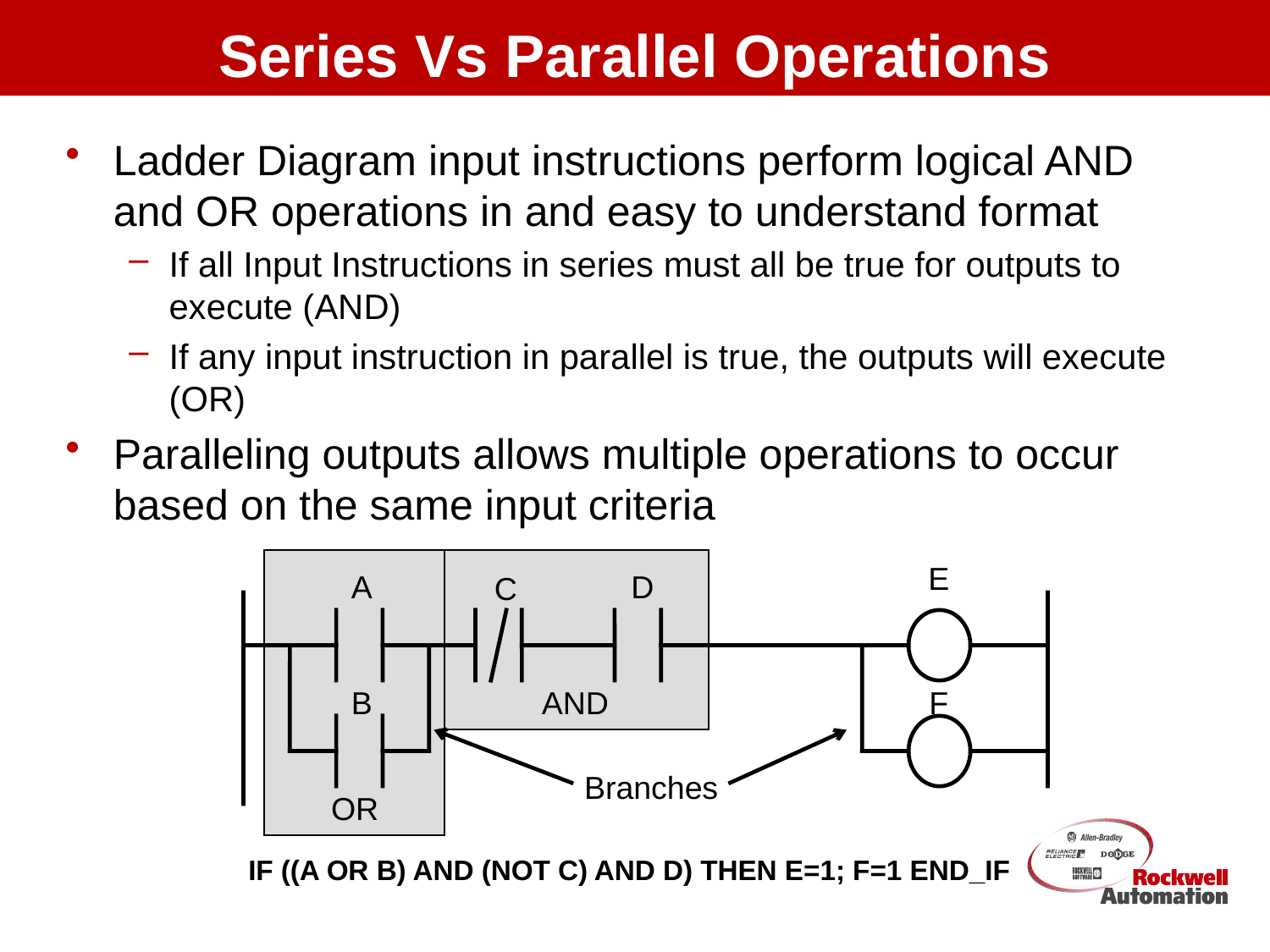

# Series Vs Parallel Operations
Ladder Diagram input instructions perform logical AND and OR operations in and easy to understand format
If all Input Instructions in series must all be true for outputs to execute (AND)
If any input instruction in parallel is true, the outputs will execute (OR)
Paralleling outputs allows multiple operations to occur based on the same input criteria

E
A
D
C

B
AND
F

Branches
OR
IF ((A OR B) AND (NOT C) AND D) THEN E=1; F=1 END_IF